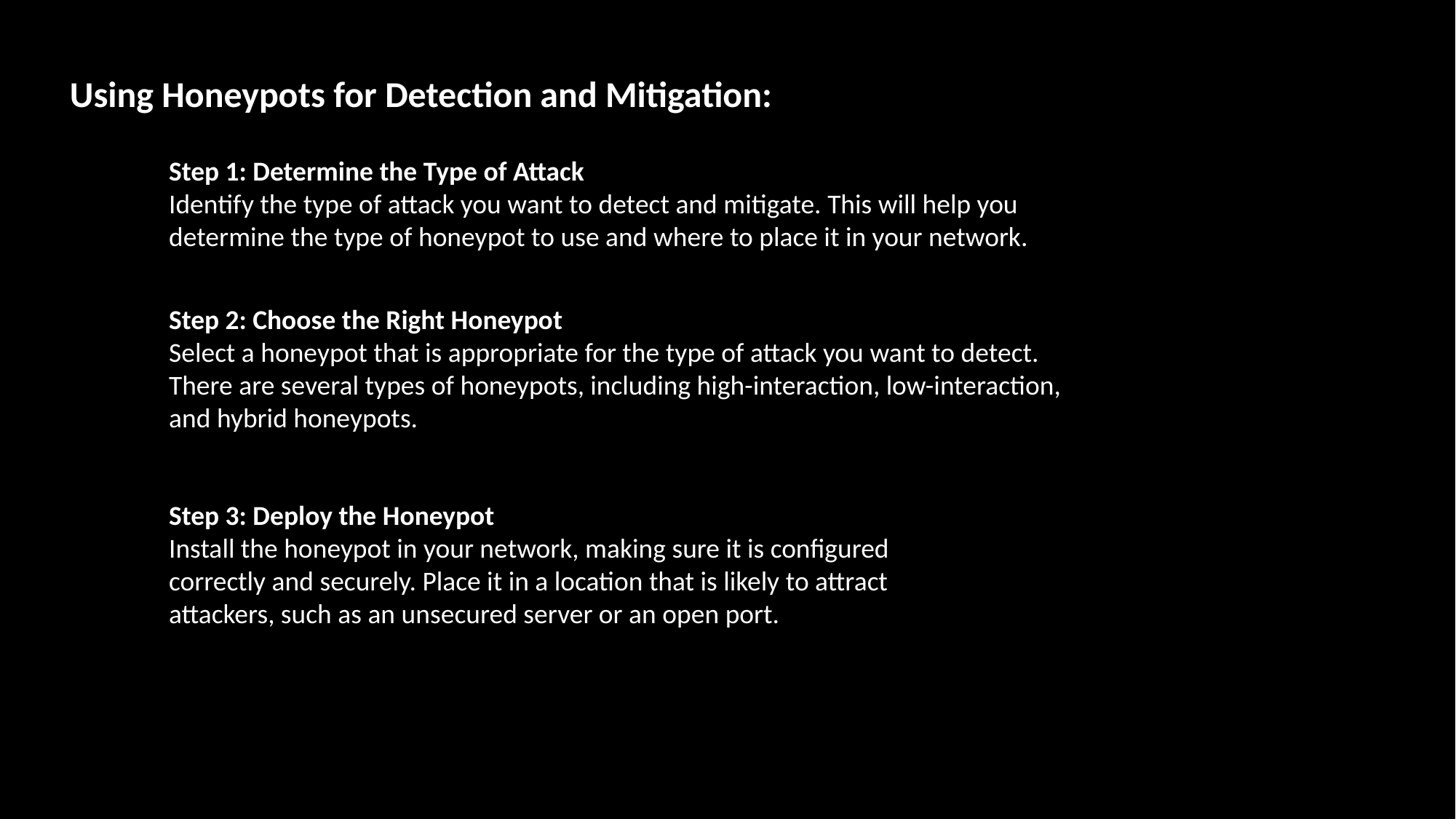

Using Honeypots for Detection and Mitigation:
Step 1: Determine the Type of Attack
Identify the type of attack you want to detect and mitigate. This will help you determine the type of honeypot to use and where to place it in your network.
Step 2: Choose the Right Honeypot
Select a honeypot that is appropriate for the type of attack you want to detect. There are several types of honeypots, including high-interaction, low-interaction, and hybrid honeypots.
Step 3: Deploy the Honeypot
Install the honeypot in your network, making sure it is configured correctly and securely. Place it in a location that is likely to attract attackers, such as an unsecured server or an open port.